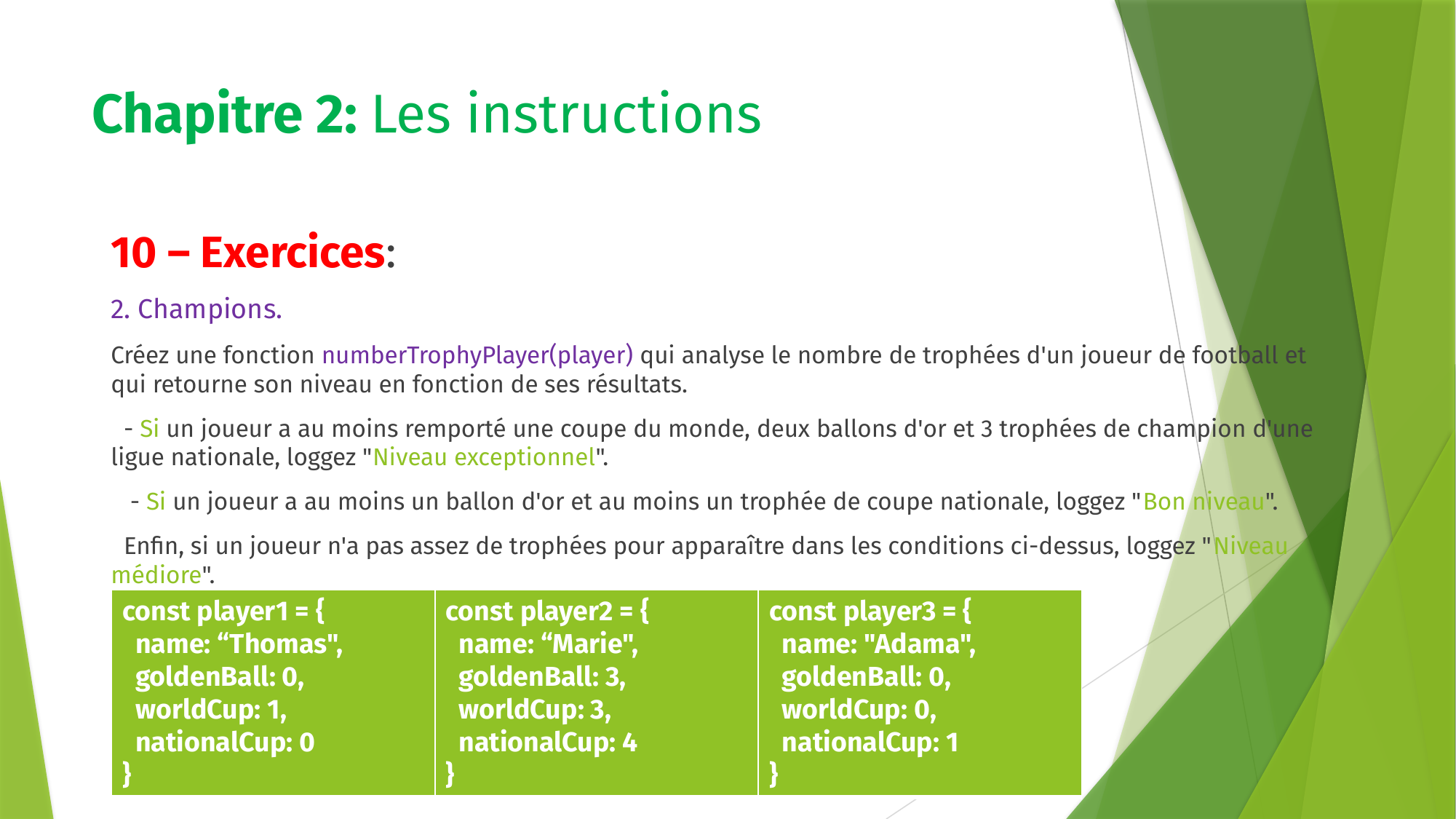

# Chapitre 2: Les instructions
10 – Exercices:
2. Champions.
Créez une fonction numberTrophyPlayer(player) qui analyse le nombre de trophées d'un joueur de football et qui retourne son niveau en fonction de ses résultats.
  - Si un joueur a au moins remporté une coupe du monde, deux ballons d'or et 3 trophées de champion d'une ligue nationale, loggez "Niveau exceptionnel".
   - Si un joueur a au moins un ballon d'or et au moins un trophée de coupe nationale, loggez "Bon niveau".
  Enfin, si un joueur n'a pas assez de trophées pour apparaître dans les conditions ci-dessus, loggez "Niveau médiore".
Testez votre fonction à l'aide des trois objets ci-dessous.

| const player1 = { name: “Thomas", goldenBall: 0, worldCup: 1, nationalCup: 0 } | const player2 = { name: “Marie", goldenBall: 3, worldCup: 3, nationalCup: 4 } | const player3 = { name: "Adama", goldenBall: 0, worldCup: 0, nationalCup: 1 } |
| --- | --- | --- |